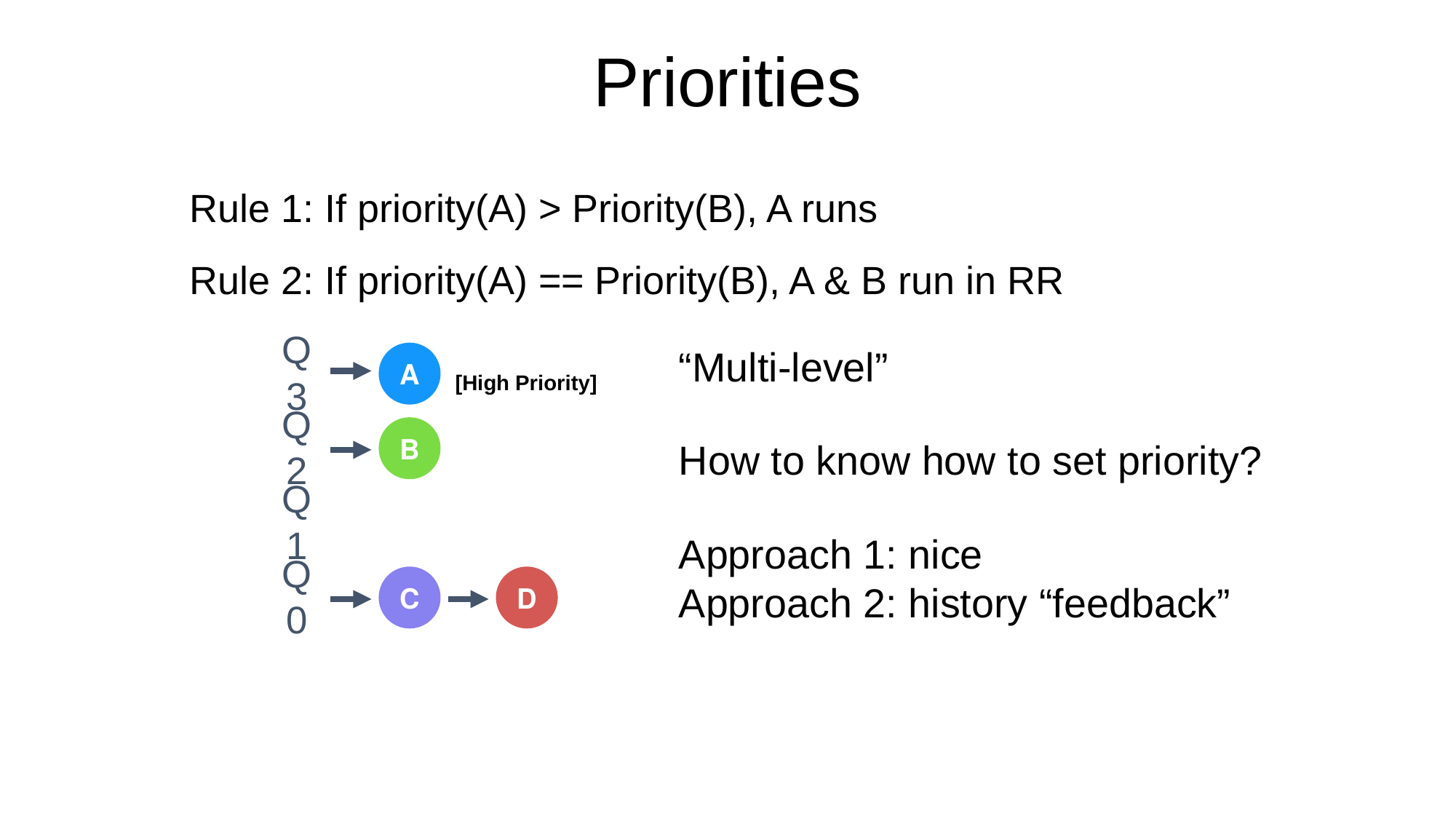

# Priorities
Rule 1: If priority(A) > Priority(B), A runs
Rule 2: If priority(A) == Priority(B), A & B run in RR
[High Priority]
“Multi-level”
How to know how to set priority?
Approach 1: nice
Approach 2: history “feedback”
A
Q3
B
Q2
Q1
C
D
Q0